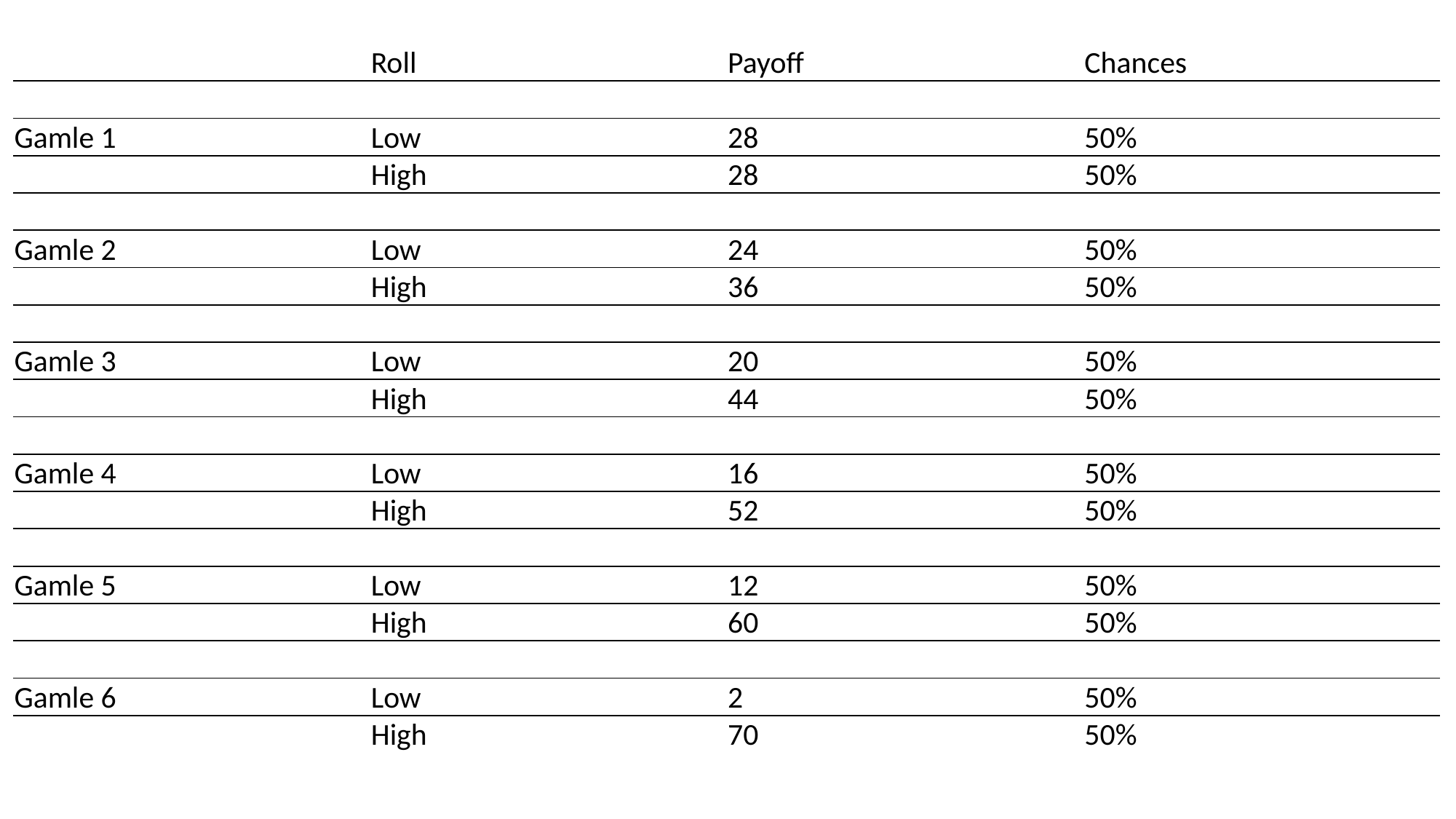

|  | Roll | Payoff | Chances |
| --- | --- | --- | --- |
|  |  |  |  |
| Gamle 1 | Low | 28 | 50% |
|  | High | 28 | 50% |
|  |  |  |  |
| Gamle 2 | Low | 24 | 50% |
|  | High | 36 | 50% |
|  |  |  |  |
| Gamle 3 | Low | 20 | 50% |
|  | High | 44 | 50% |
|  |  |  |  |
| Gamle 4 | Low | 16 | 50% |
|  | High | 52 | 50% |
|  |  |  |  |
| Gamle 5 | Low | 12 | 50% |
|  | High | 60 | 50% |
|  |  |  |  |
| Gamle 6 | Low | 2 | 50% |
|  | High | 70 | 50% |